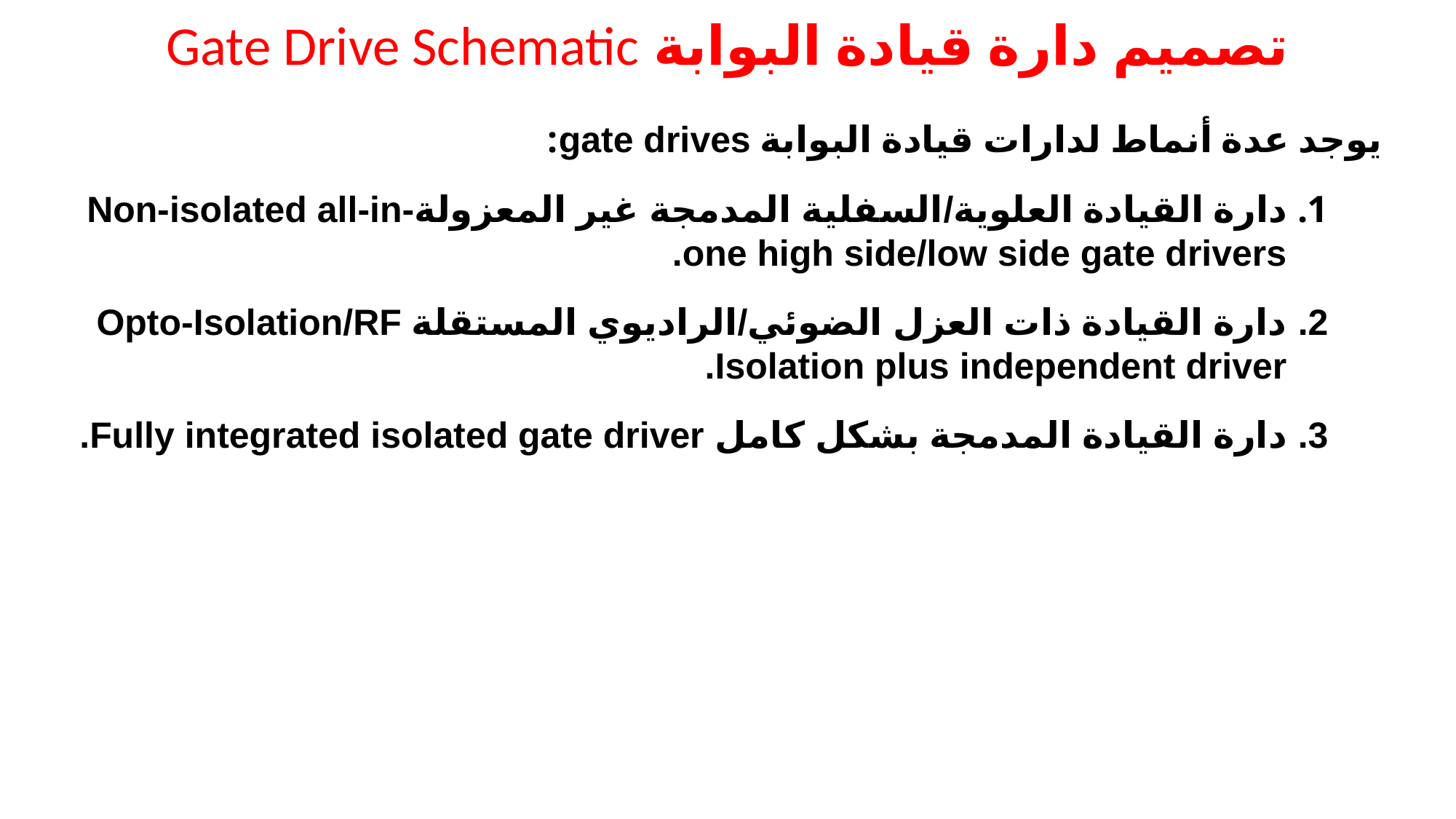

# تصميم دارة قيادة البوابة Gate Drive Schematic
يوجد عدة أنماط لدارات قيادة البوابة gate drives:
دارة القيادة العلوية/السفلية المدمجة غير المعزولةNon-isolated all-in-one high side/low side gate drivers.
دارة القيادة ذات العزل الضوئي/الراديوي المستقلة Opto-Isolation/RF Isolation plus independent driver.
دارة القيادة المدمجة بشكل كامل Fully integrated isolated gate driver.